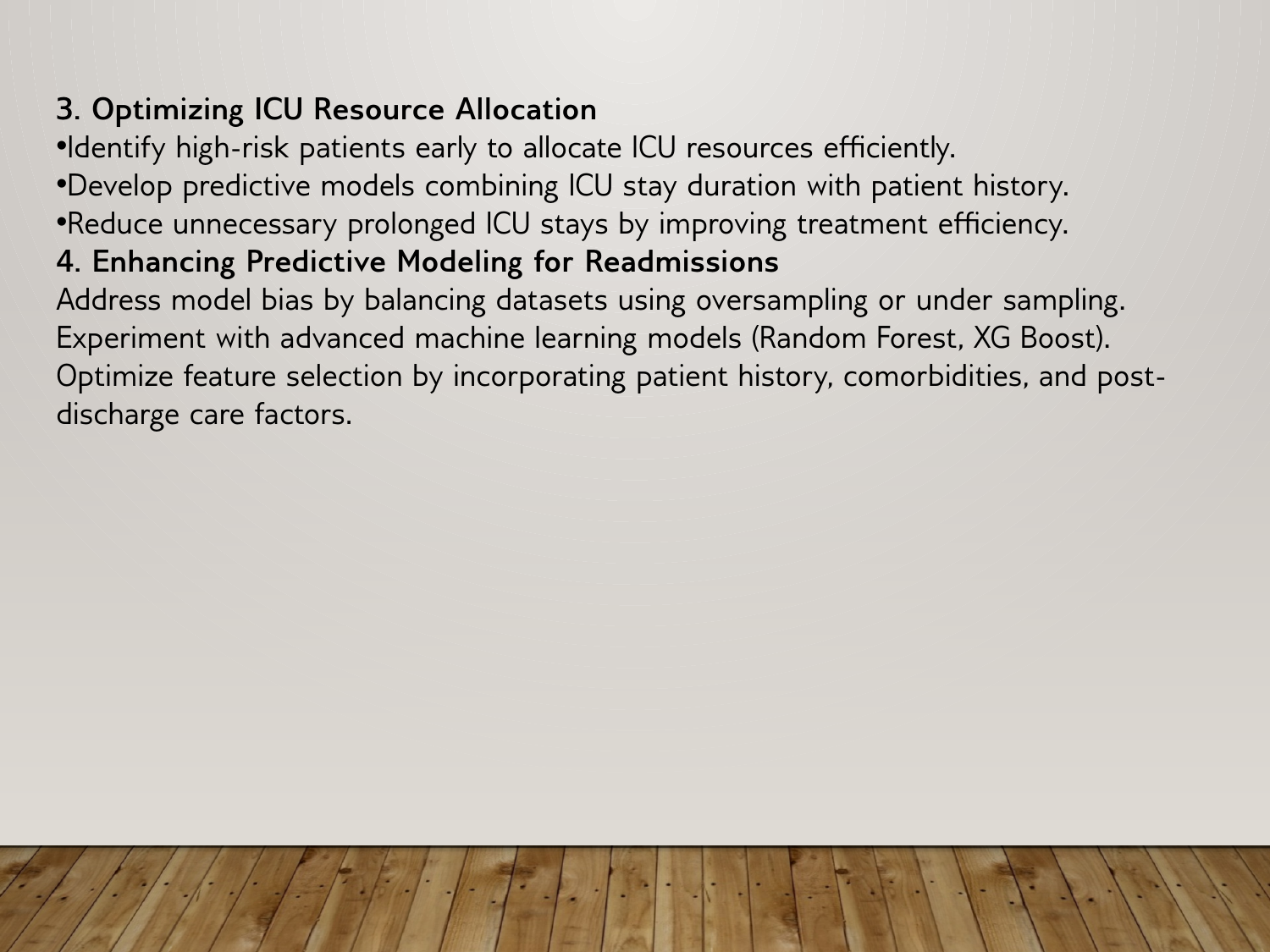

3. Optimizing ICU Resource Allocation
Identify high-risk patients early to allocate ICU resources efficiently.
Develop predictive models combining ICU stay duration with patient history.
Reduce unnecessary prolonged ICU stays by improving treatment efficiency.
4. Enhancing Predictive Modeling for Readmissions
Address model bias by balancing datasets using oversampling or under sampling.
Experiment with advanced machine learning models (Random Forest, XG Boost).
Optimize feature selection by incorporating patient history, comorbidities, and post-discharge care factors.